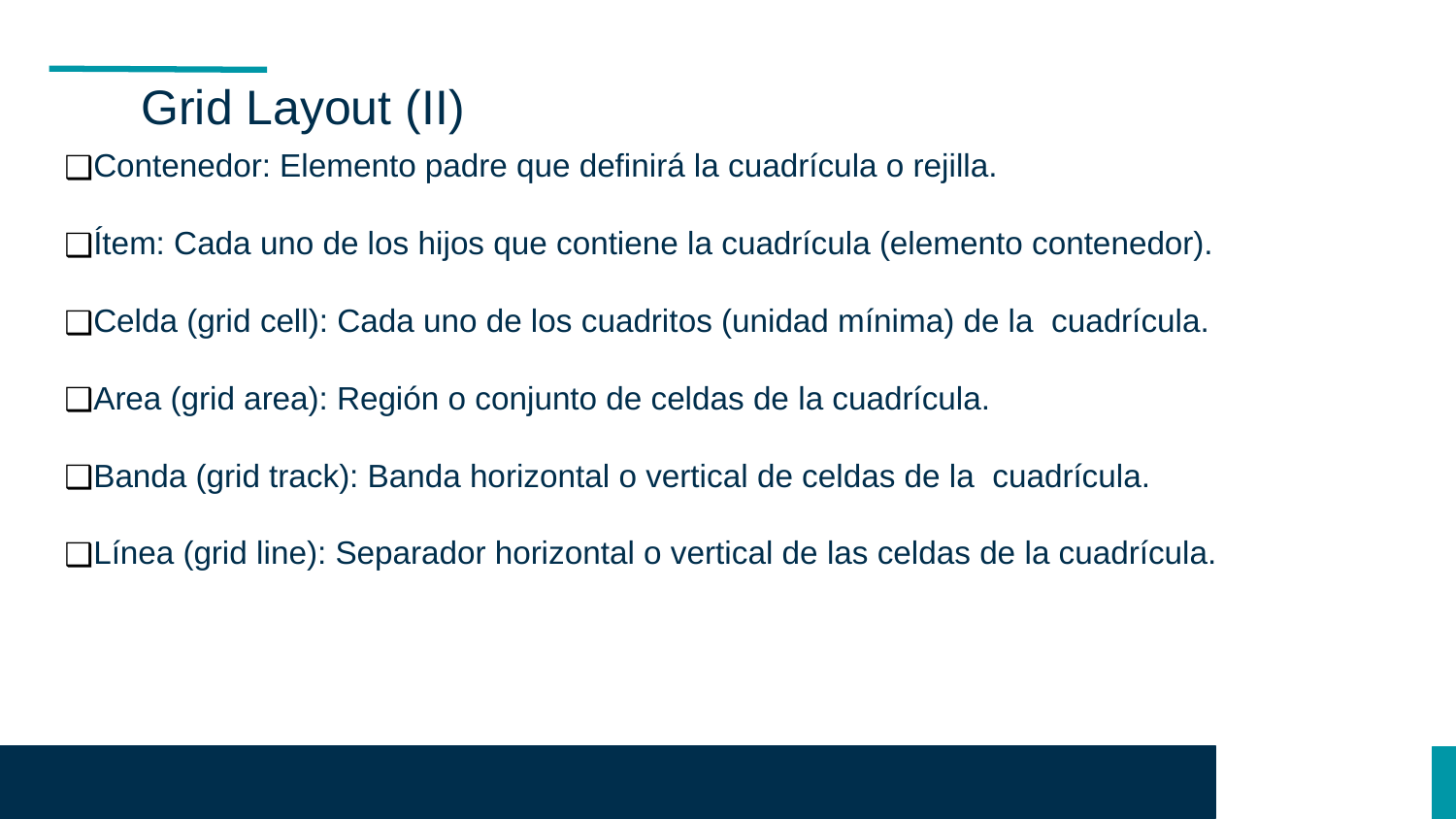

Grid Layout (II)
Contenedor: Elemento padre que definirá la cuadrícula o rejilla.

Ítem: Cada uno de los hijos que contiene la cuadrícula (elemento contenedor).

Celda (grid cell): Cada uno de los cuadritos (unidad mínima) de la  cuadrícula.

Area (grid area): Región o conjunto de celdas de la cuadrícula.

Banda (grid track): Banda horizontal o vertical de celdas de la  cuadrícula.

Línea (grid line): Separador horizontal o vertical de las celdas de la cuadrícula.